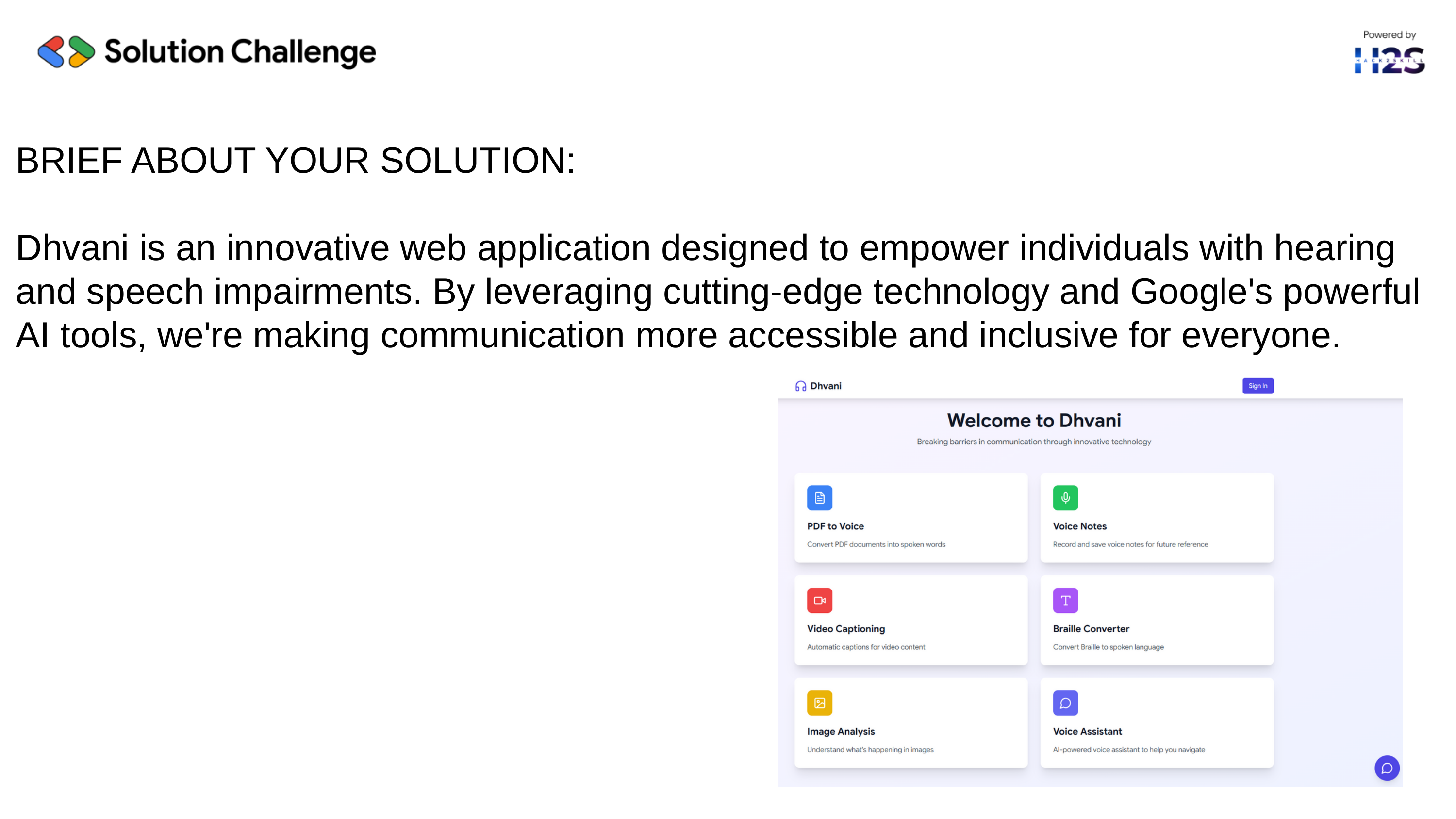

BRIEF ABOUT YOUR SOLUTION:

Dhvani is an innovative web application designed to empower individuals with hearing and speech impairments. By leveraging cutting-edge technology and Google's powerful AI tools, we're making communication more accessible and inclusive for everyone.